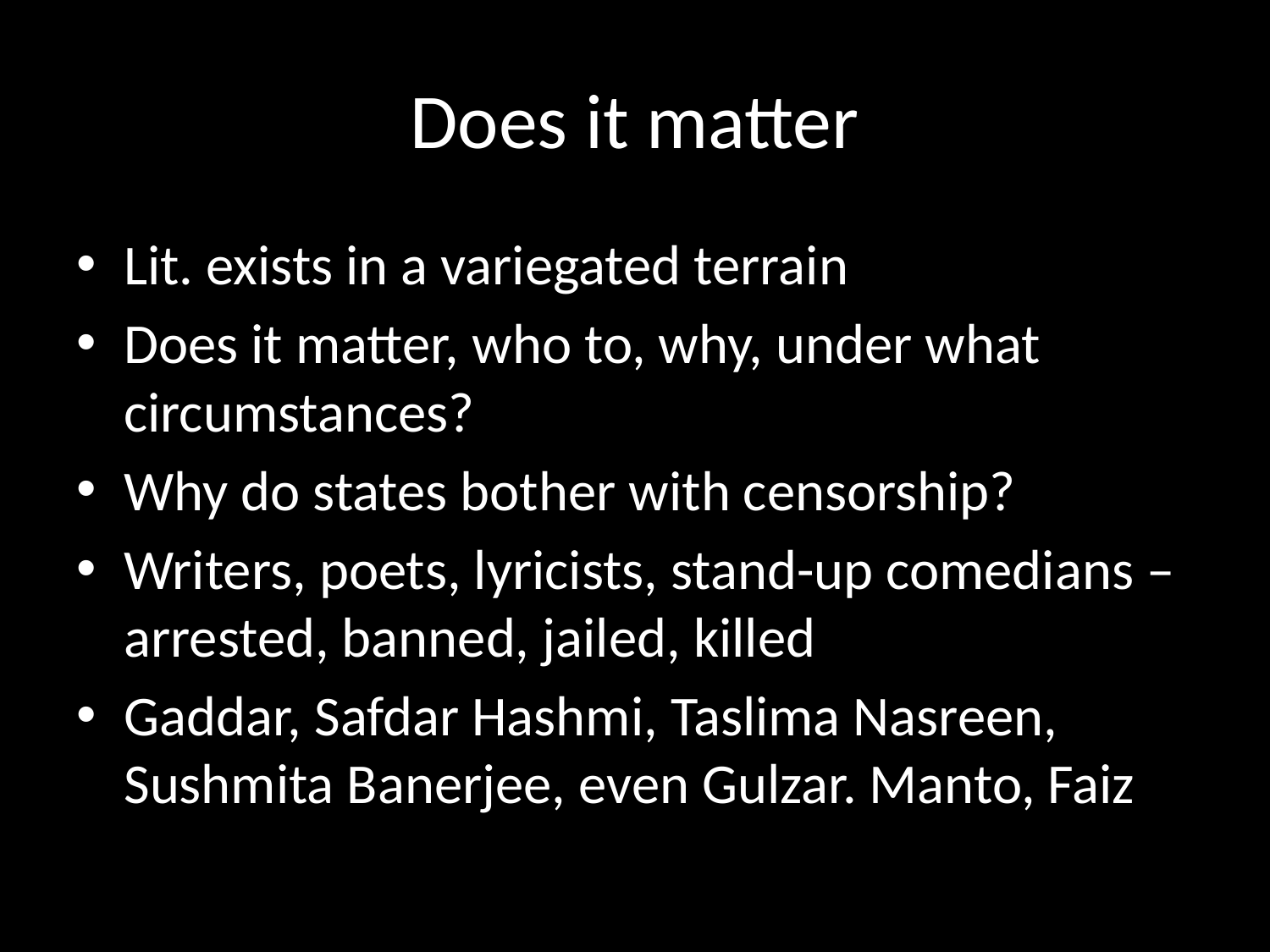

# Does it matter
Lit. exists in a variegated terrain
Does it matter, who to, why, under what circumstances?
Why do states bother with censorship?
Writers, poets, lyricists, stand-up comedians – arrested, banned, jailed, killed
Gaddar, Safdar Hashmi, Taslima Nasreen, Sushmita Banerjee, even Gulzar. Manto, Faiz